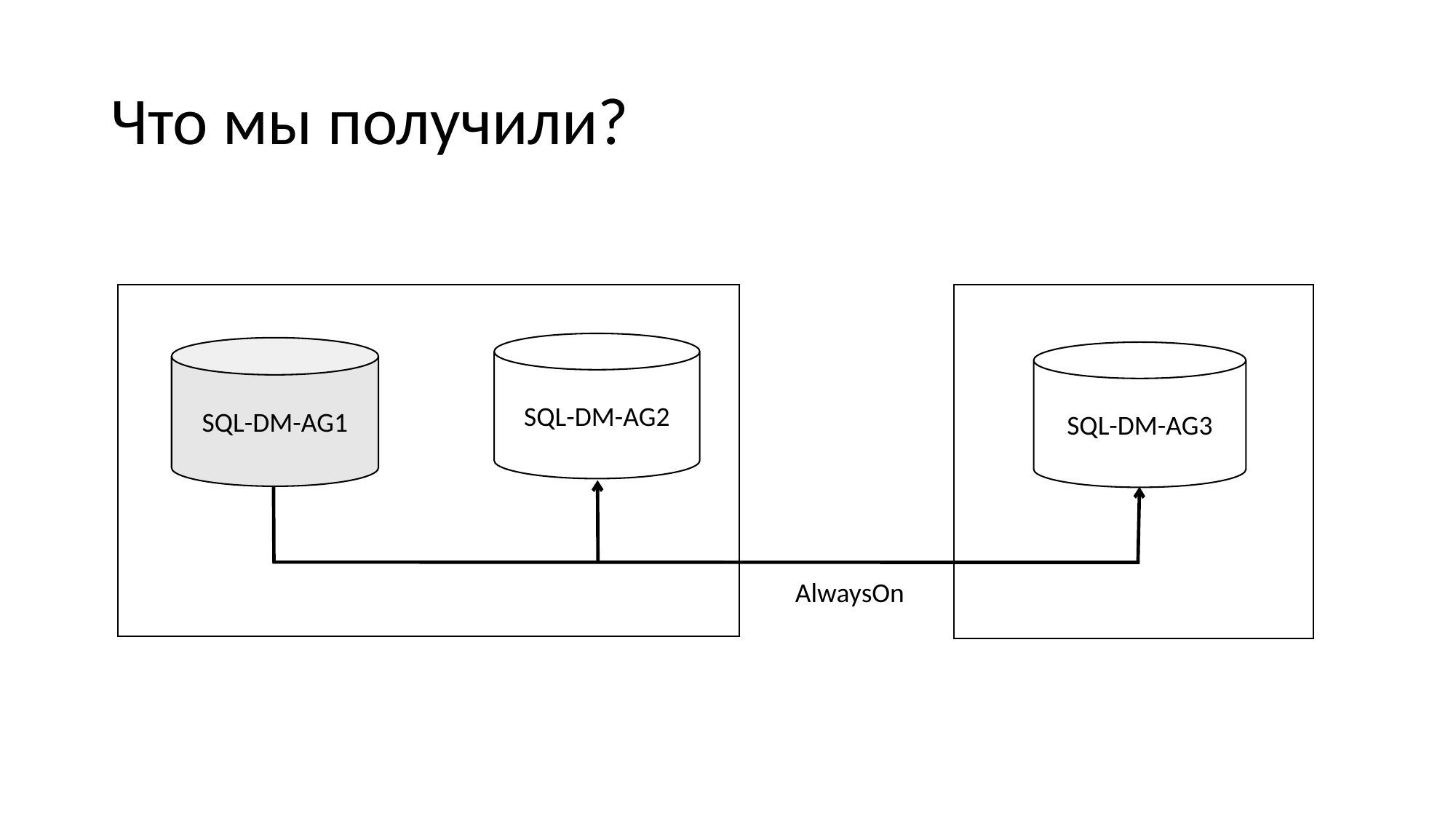

# Что мы получили?

SQL-DM-AG2
SQL-DM-AG1
SQL-DM-AG3
AlwaysOn